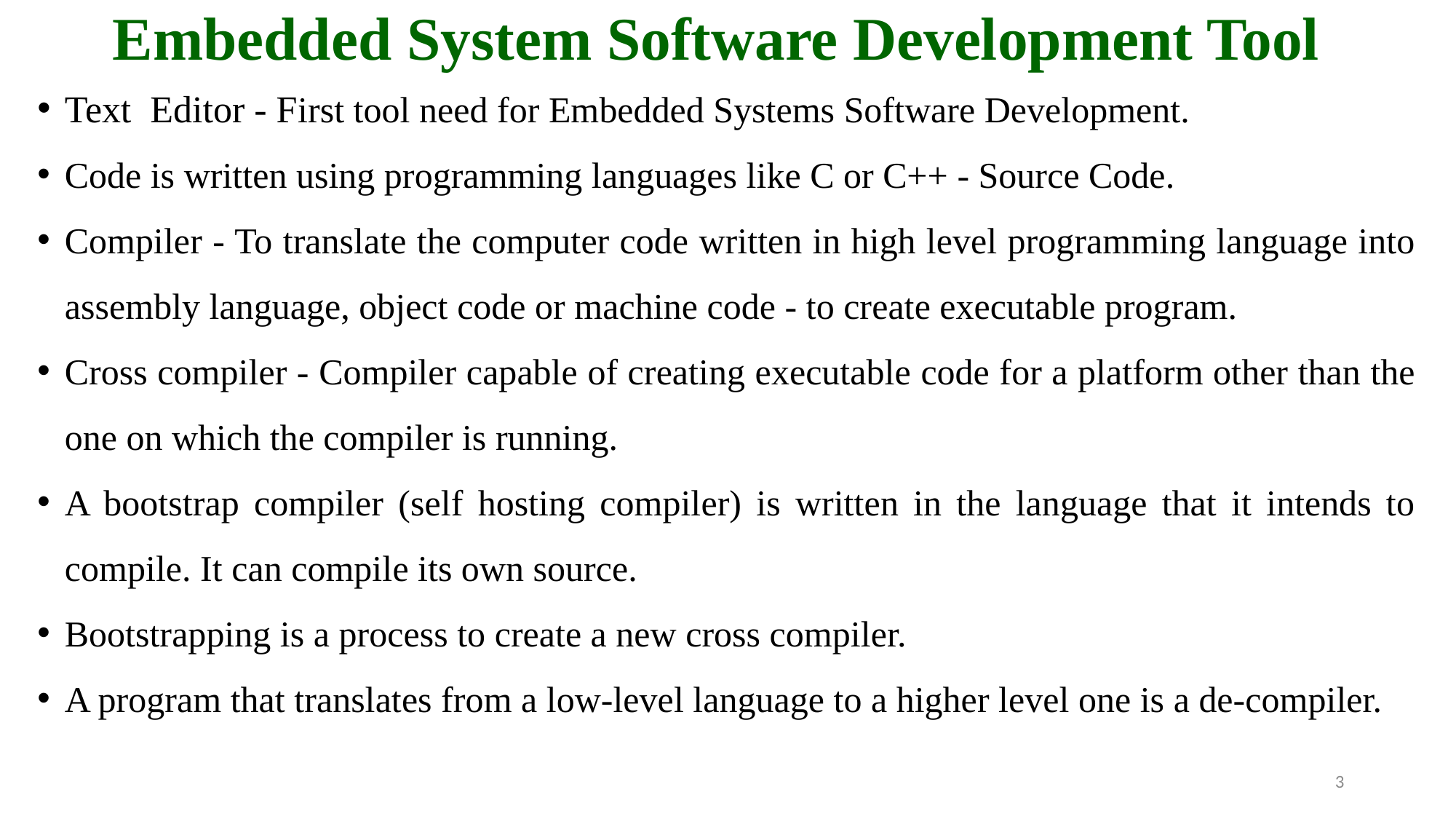

# Embedded System Software Development Tool
Text  Editor - First tool need for Embedded Systems Software Development.
Code is written using programming languages like C or C++ - Source Code.
Compiler - To translate the computer code written in high level programming language into assembly language, object code or machine code - to create executable program.
Cross compiler - Compiler capable of creating executable code for a platform other than the one on which the compiler is running.
A bootstrap compiler (self hosting compiler) is written in the language that it intends to compile. It can compile its own source.
Bootstrapping is a process to create a new cross compiler.
A program that translates from a low-level language to a higher level one is a de-compiler.
3